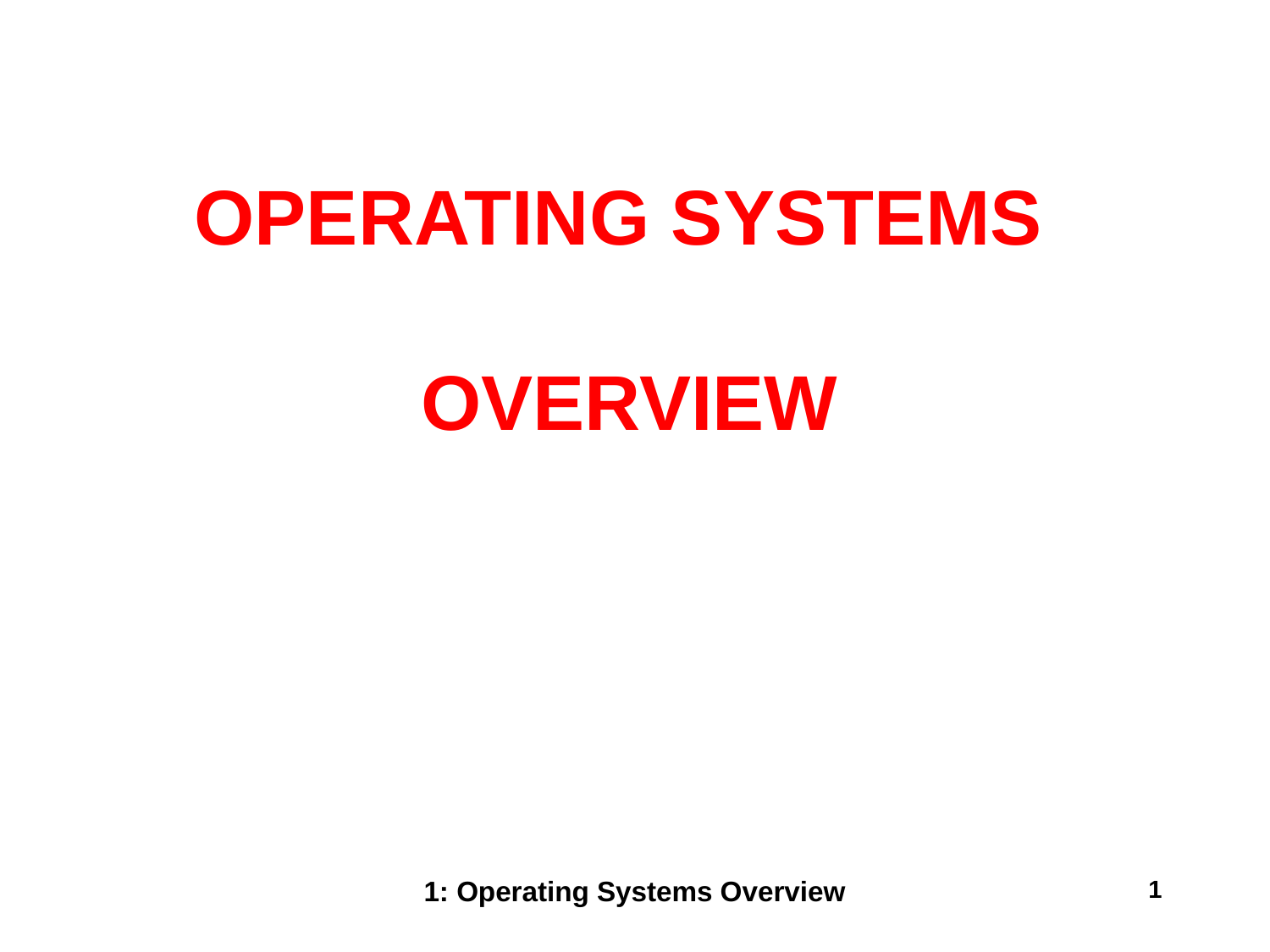

OPERATING SYSTEMS

OVERVIEW

1: Operating Systems Overview
1